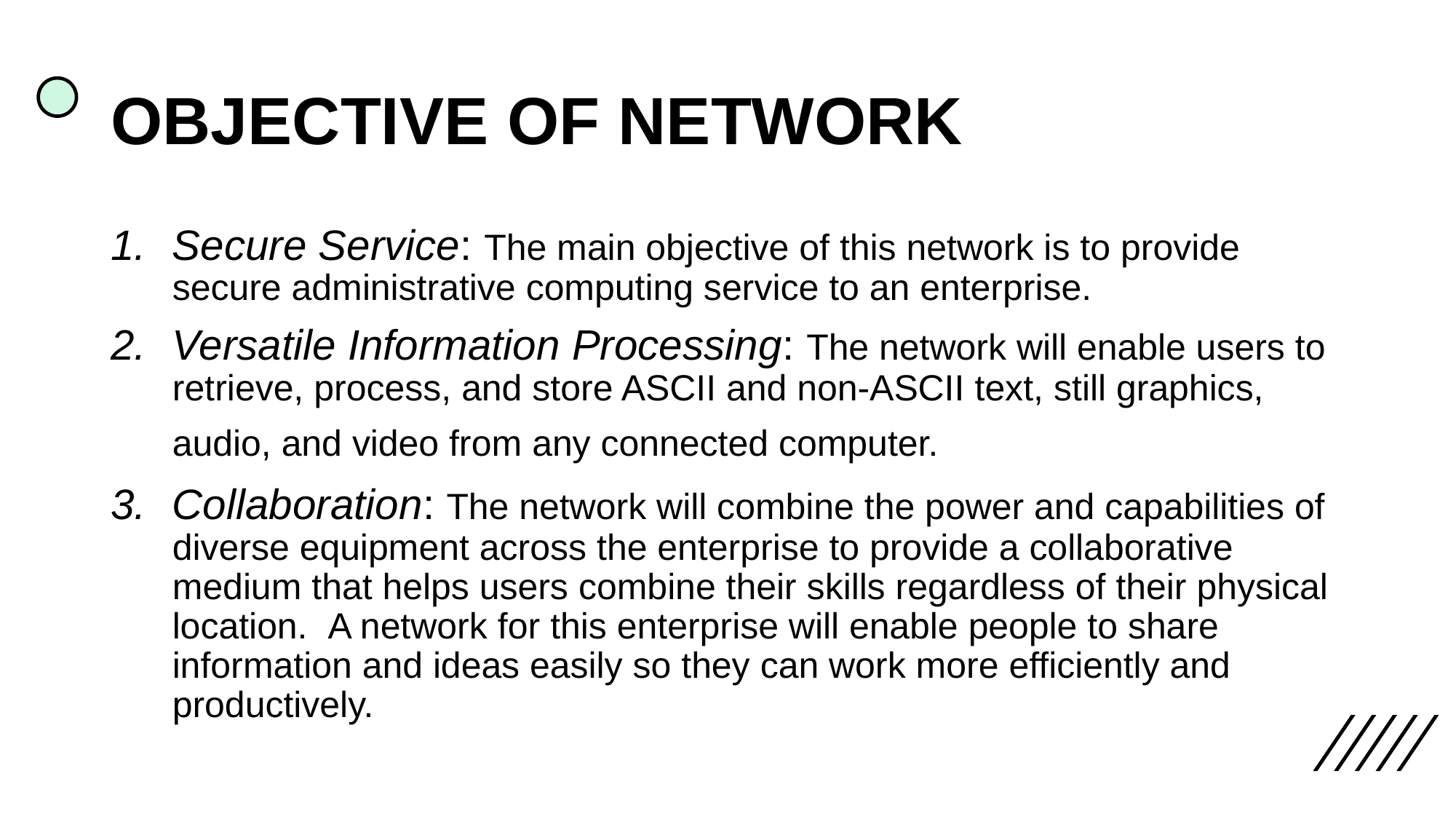

# OBJECTIVE OF NETWORK
Secure Service: The main objective of this network is to provide secure administrative computing service to an enterprise.
Versatile Information Processing: The network will enable users to retrieve, process, and store ASCII and non-ASCII text, still graphics, audio, and video from any connected computer.
Collaboration: The network will combine the power and capabilities of diverse equipment across the enterprise to provide a collaborative medium that helps users combine their skills regardless of their physical location.  A network for this enterprise will enable people to share information and ideas easily so they can work more efficiently and productively.